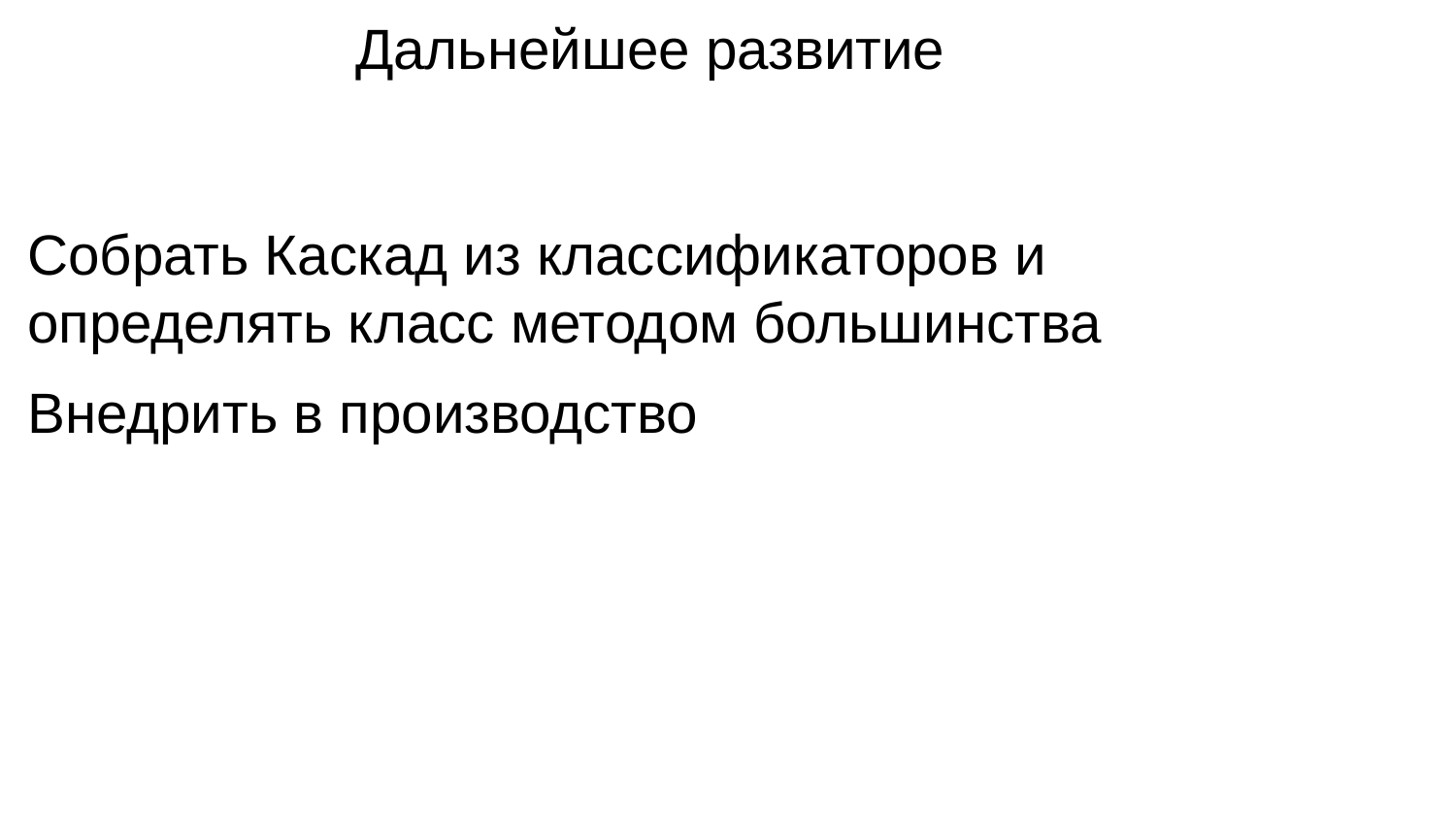

# Дальнейшее развитие
Собрать Каскад из классификаторов и определять класс методом большинства
Внедрить в производство